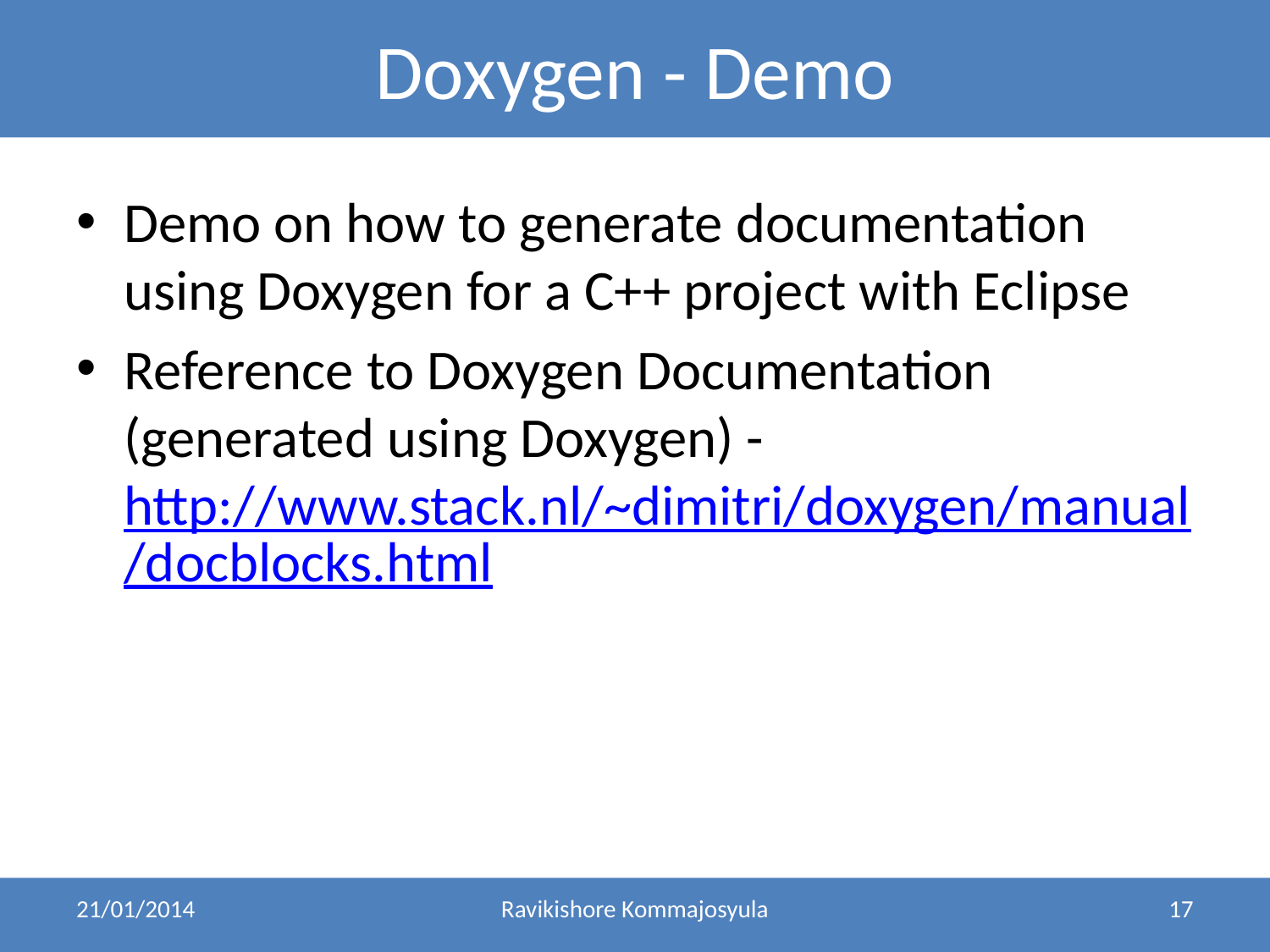

Doxygen - Demo
Demo on how to generate documentation using Doxygen for a C++ project with Eclipse
Reference to Doxygen Documentation (generated using Doxygen) - http://www.stack.nl/~dimitri/doxygen/manual/docblocks.html

21/01/2014
Ravikishore Kommajosyula
17